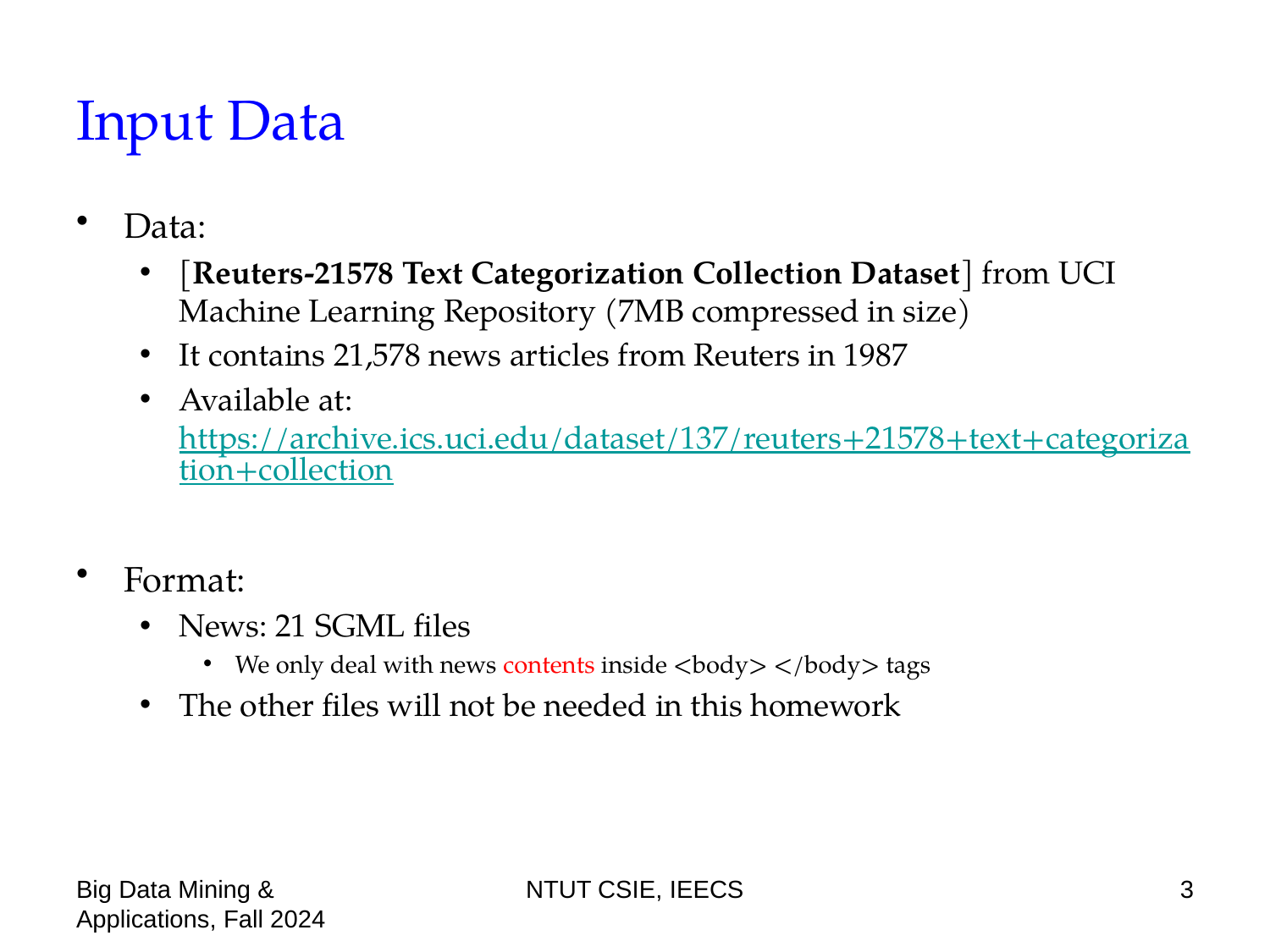

# Input Data
Data:
[Reuters-21578 Text Categorization Collection Dataset] from UCI Machine Learning Repository (7MB compressed in size)
It contains 21,578 news articles from Reuters in 1987
Available at: https://archive.ics.uci.edu/dataset/137/reuters+21578+text+categorization+collection

Format:
News: 21 SGML files
We only deal with news contents inside <body> </body> tags
The other files will not be needed in this homework
Big Data Mining & Applications, Fall 2024
NTUT CSIE, IEECS
3